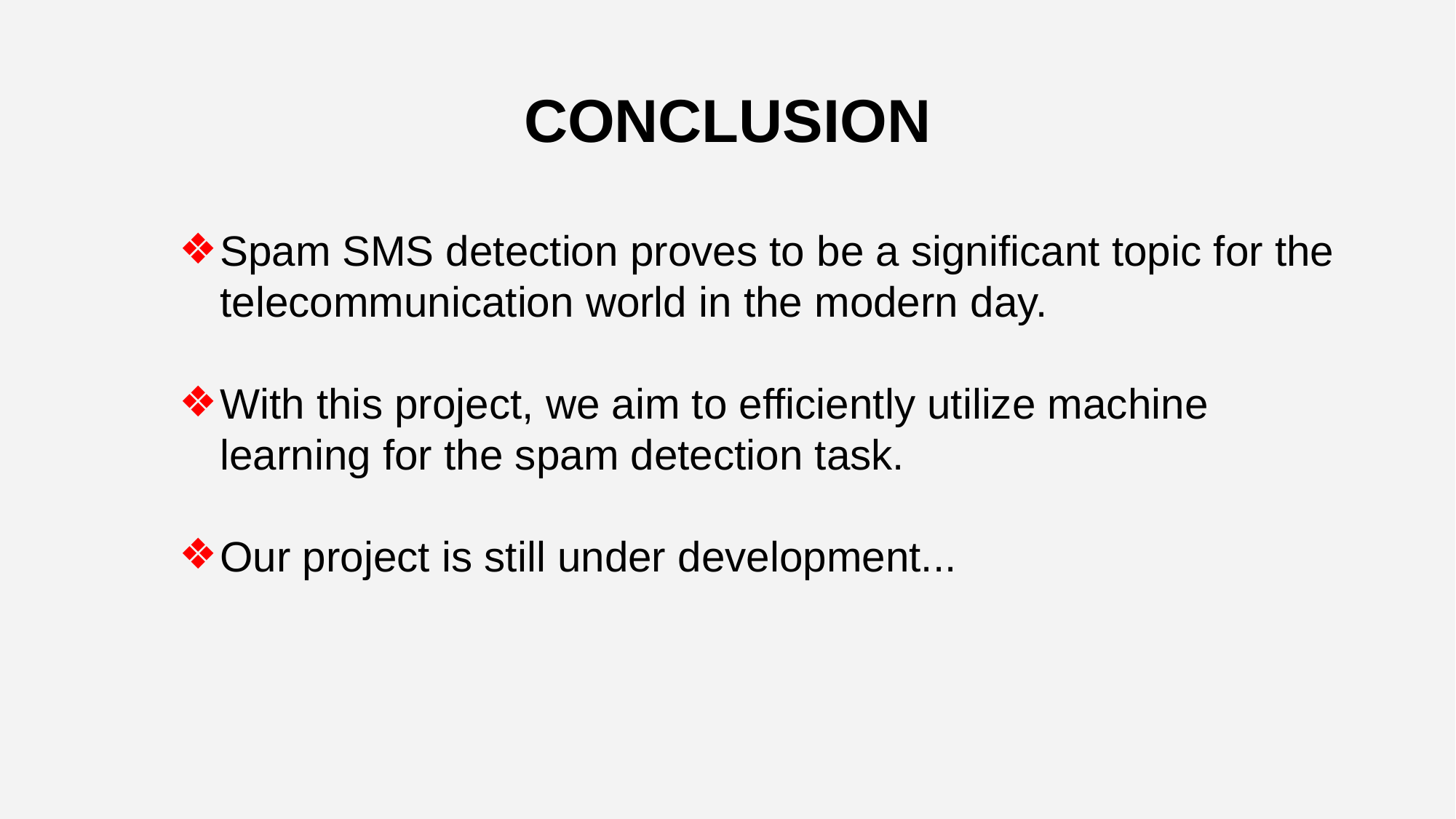

# CONCLUSION
Spam SMS detection proves to be a significant topic for the telecommunication world in the modern day.

With this project, we aim to efficiently utilize machine learning for the spam detection task.

Our project is still under development...